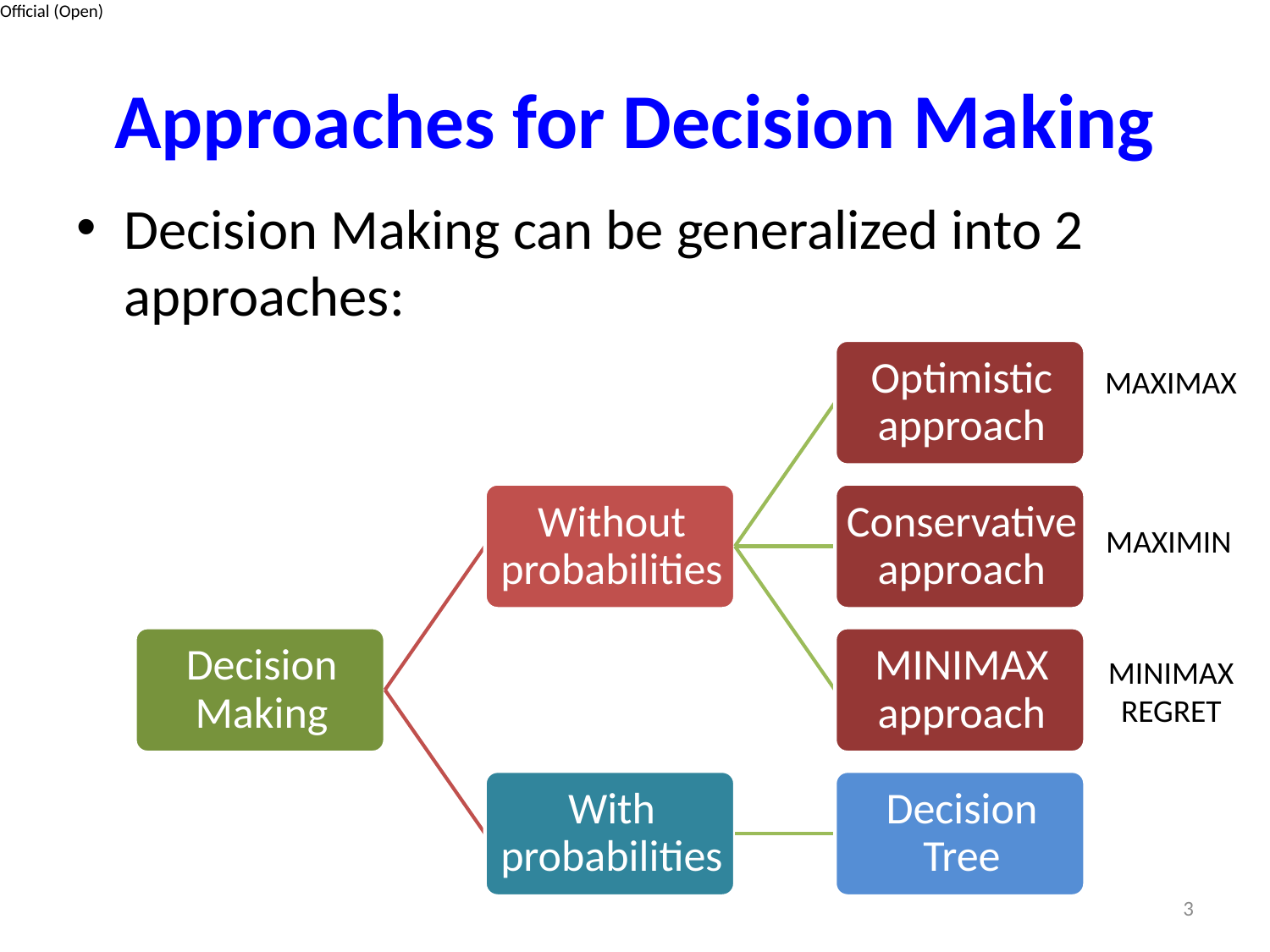

# Approaches for Decision Making
Decision Making can be generalized into 2 approaches:
Decision Making

Without probabilities

Optimistic approach

Conservative approach

MINIMAX approach

With probabilities

Decision Tree
MAXIMAX
MAXIMIN
MINIMAX
REGRET
3